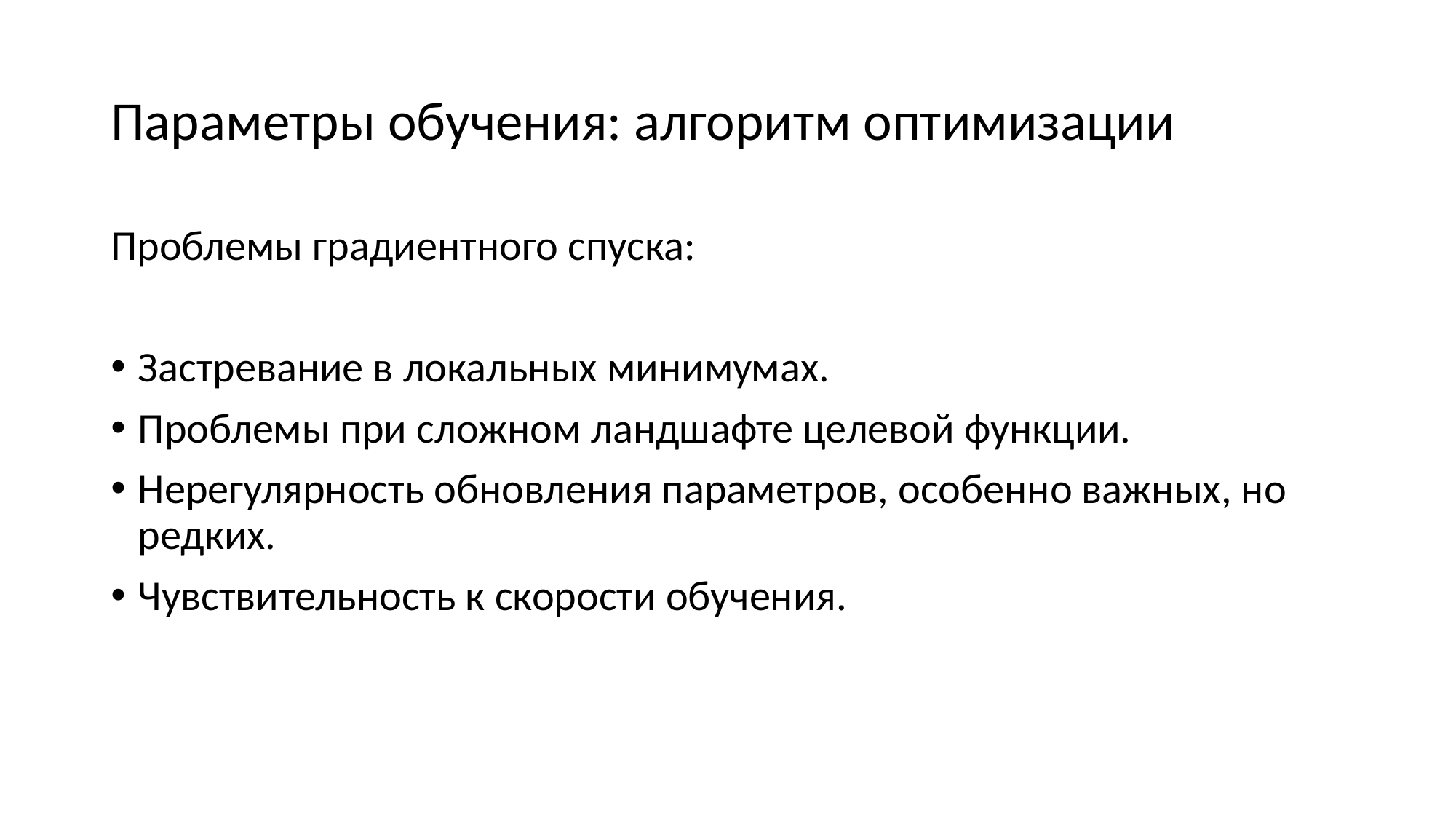

# Параметры обучения: алгоритм оптимизации
Проблемы градиентного спуска:

Застревание в локальных минимумах.
Проблемы при сложном ландшафте целевой функции.
Нерегулярность обновления параметров, особенно важных, но редких.
Чувствительность к скорости обучения.